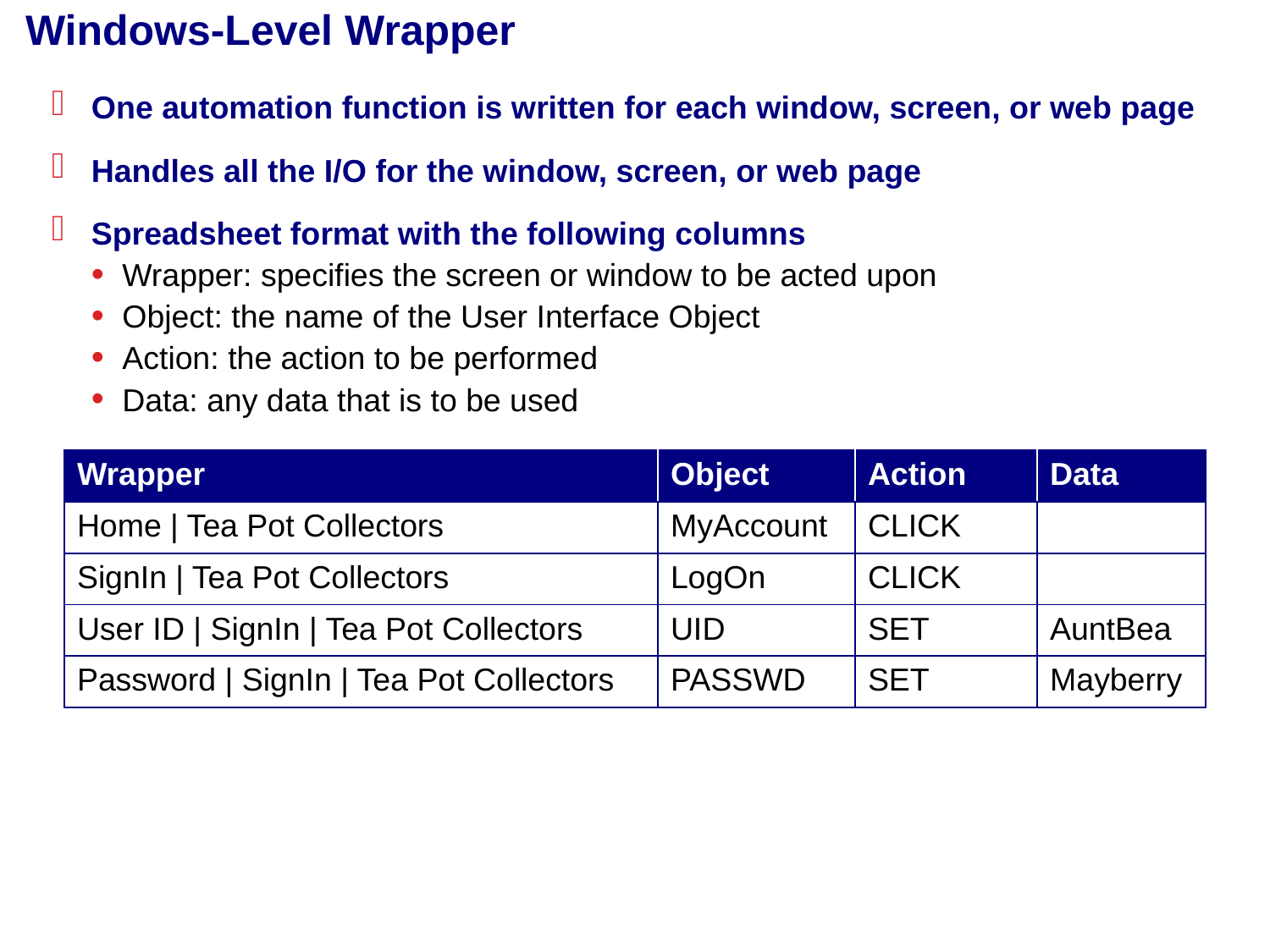

# Windows-Level Wrapper
One automation function is written for each window, screen, or web page
Handles all the I/O for the window, screen, or web page
Spreadsheet format with the following columns
Wrapper: specifies the screen or window to be acted upon
Object: the name of the User Interface Object
Action: the action to be performed
Data: any data that is to be used

| Wrapper | Object | Action | Data |
| --- | --- | --- | --- |
| Home | Tea Pot Collectors | MyAccount | CLICK |  |
| SignIn | Tea Pot Collectors | LogOn | CLICK |  |
| User ID | SignIn | Tea Pot Collectors | UID | SET | AuntBea |
| Password | SignIn | Tea Pot Collectors | PASSWD | SET | Mayberry |